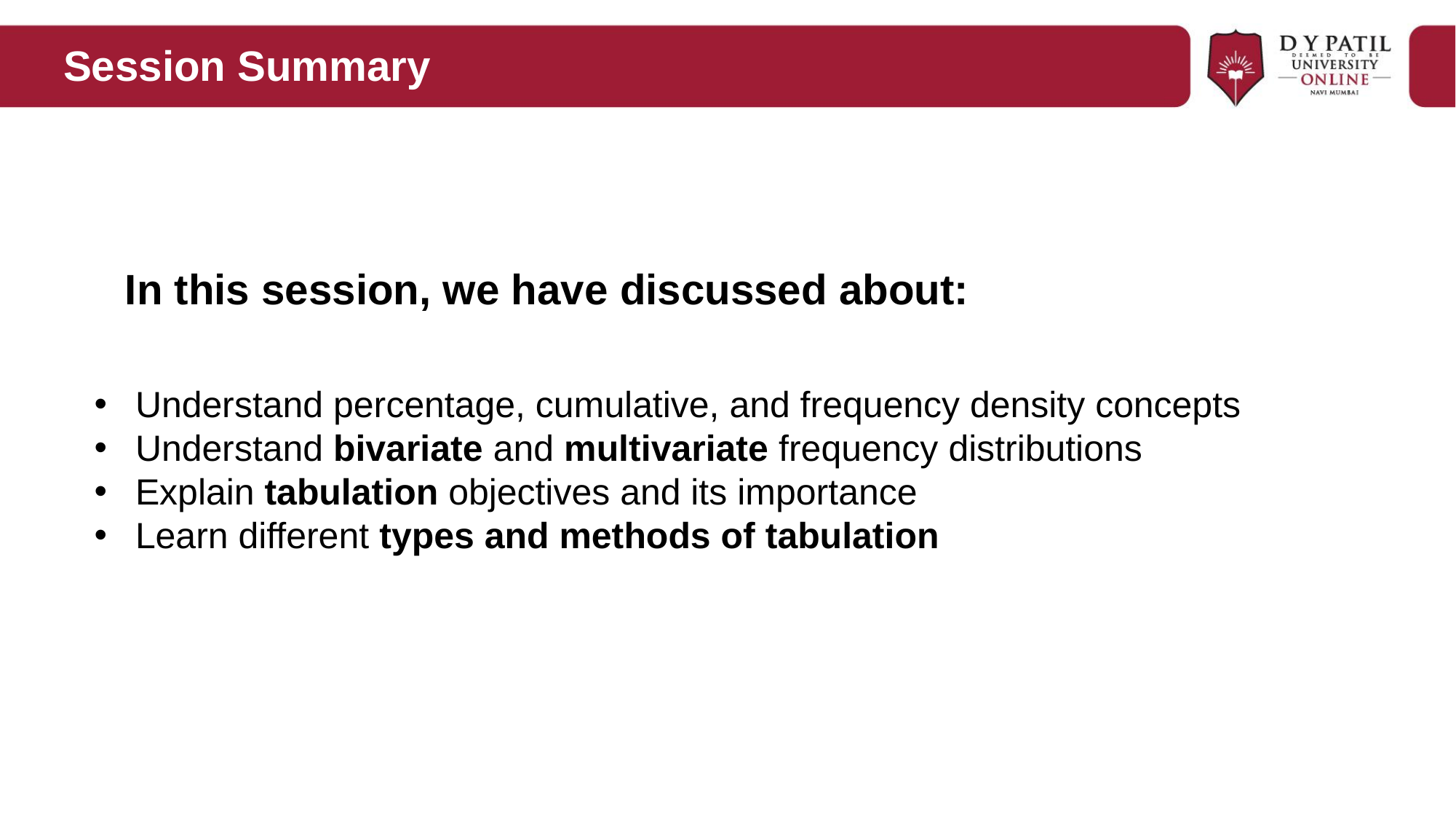

# Session Summary
In this session, we have discussed about:

Understand percentage, cumulative, and frequency density concepts
Understand bivariate and multivariate frequency distributions
Explain tabulation objectives and its importance
Learn different types and methods of tabulation